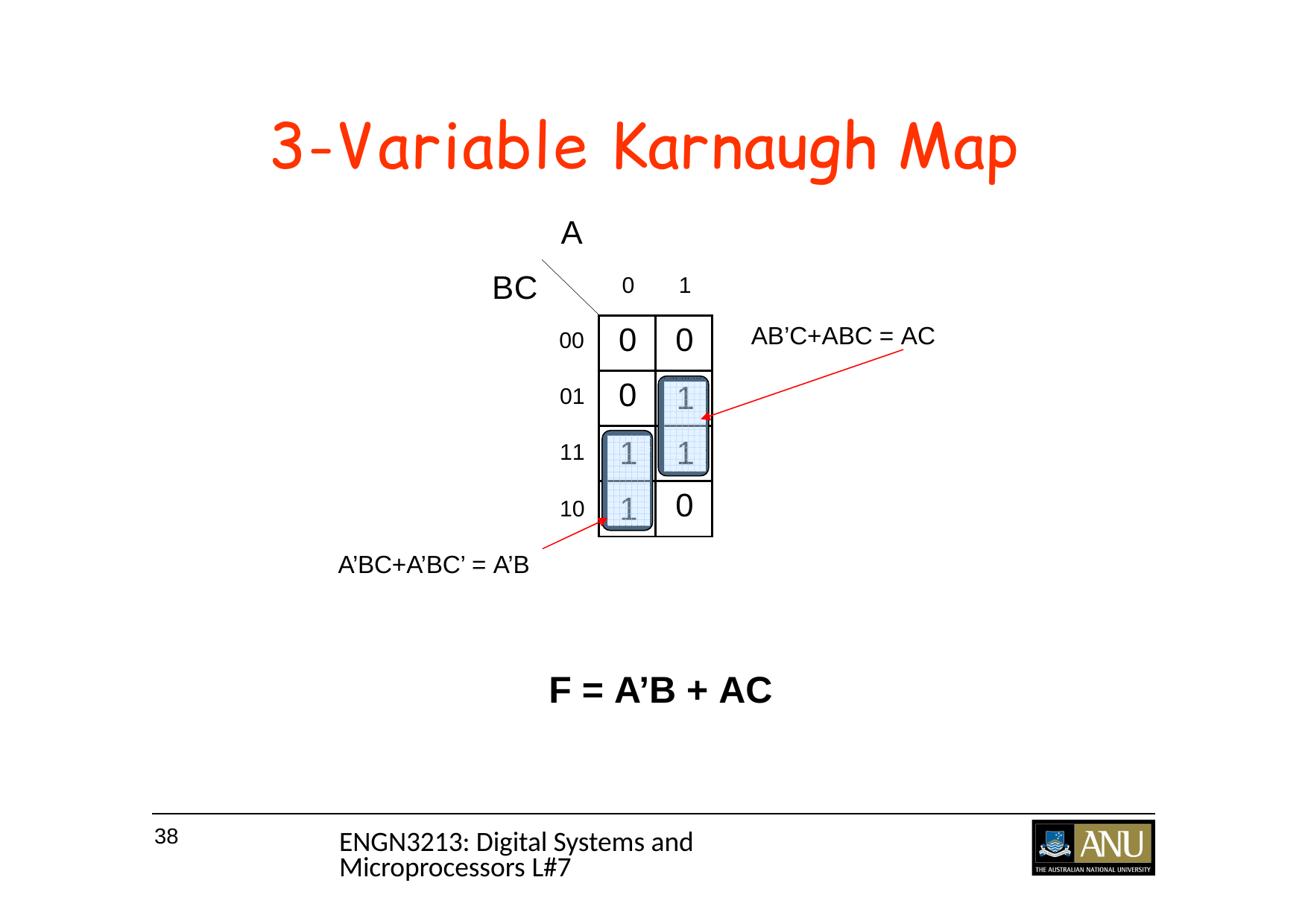

# 3-Variable Karnaugh Map
A
BC

| 0 | 1 |
| --- | --- |
| 0 | 0 |
| 0 |  |
|  |  |
|  | 0 |
AB’C+ABC = AC
00

01

11

10

A’BC+A’BC’ = A’B
1

1
1
1

F = A’B + AC

38
ENGN3213: Digital Systems and Microprocessors L#7